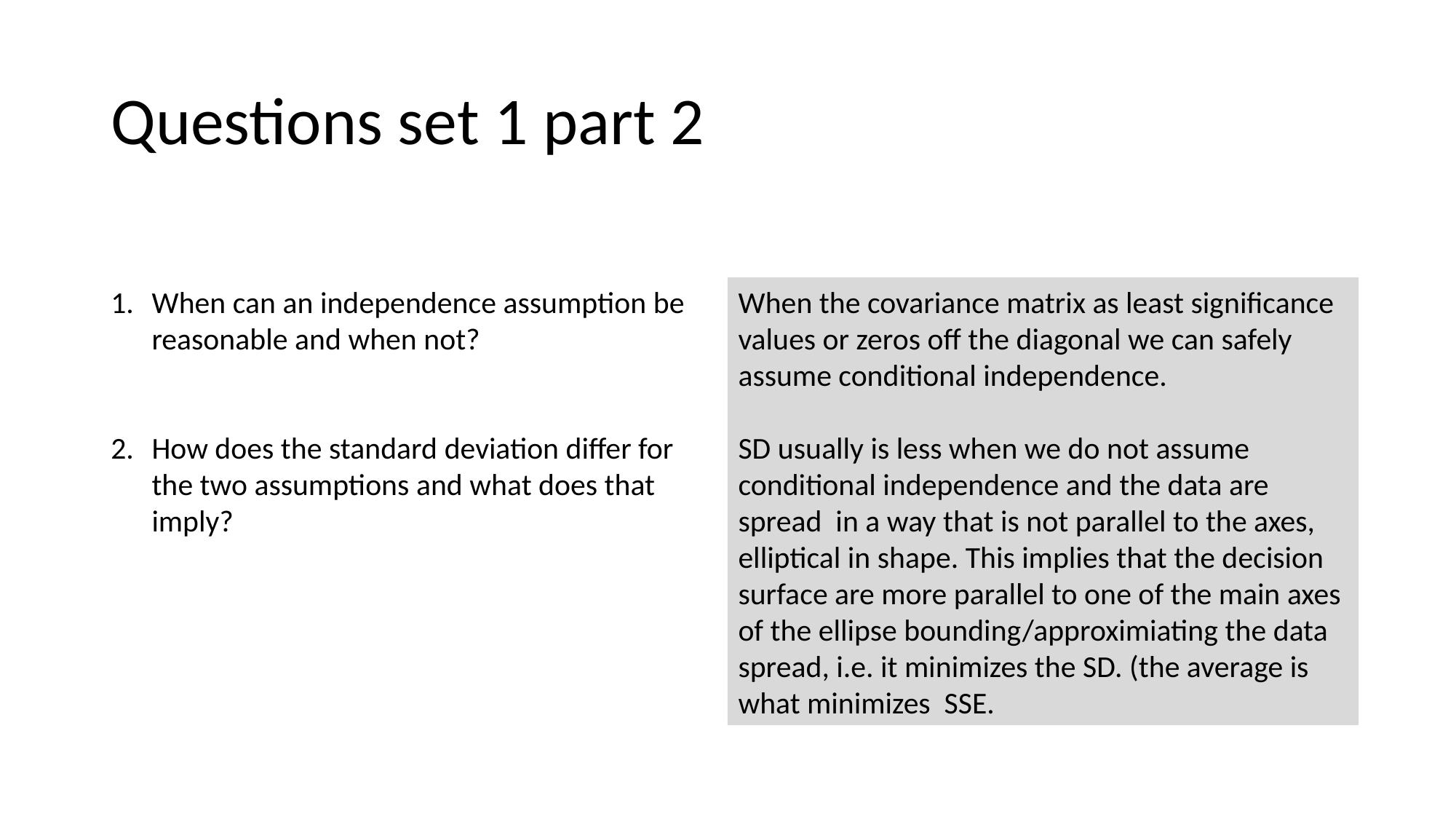

# Questions set 1 part 2
When can an independence assumption be reasonable and when not?

How does the standard deviation differ for the two assumptions and what does that imply?
When the covariance matrix as least significance values or zeros off the diagonal we can safely assume conditional independence.

SD usually is less when we do not assume conditional independence and the data are spread  in a way that is not parallel to the axes, elliptical in shape. This implies that the decision surface are more parallel to one of the main axes of the ellipse bounding/approximiating the data spread, i.e. it minimizes the SD. (the average is what minimizes  SSE.